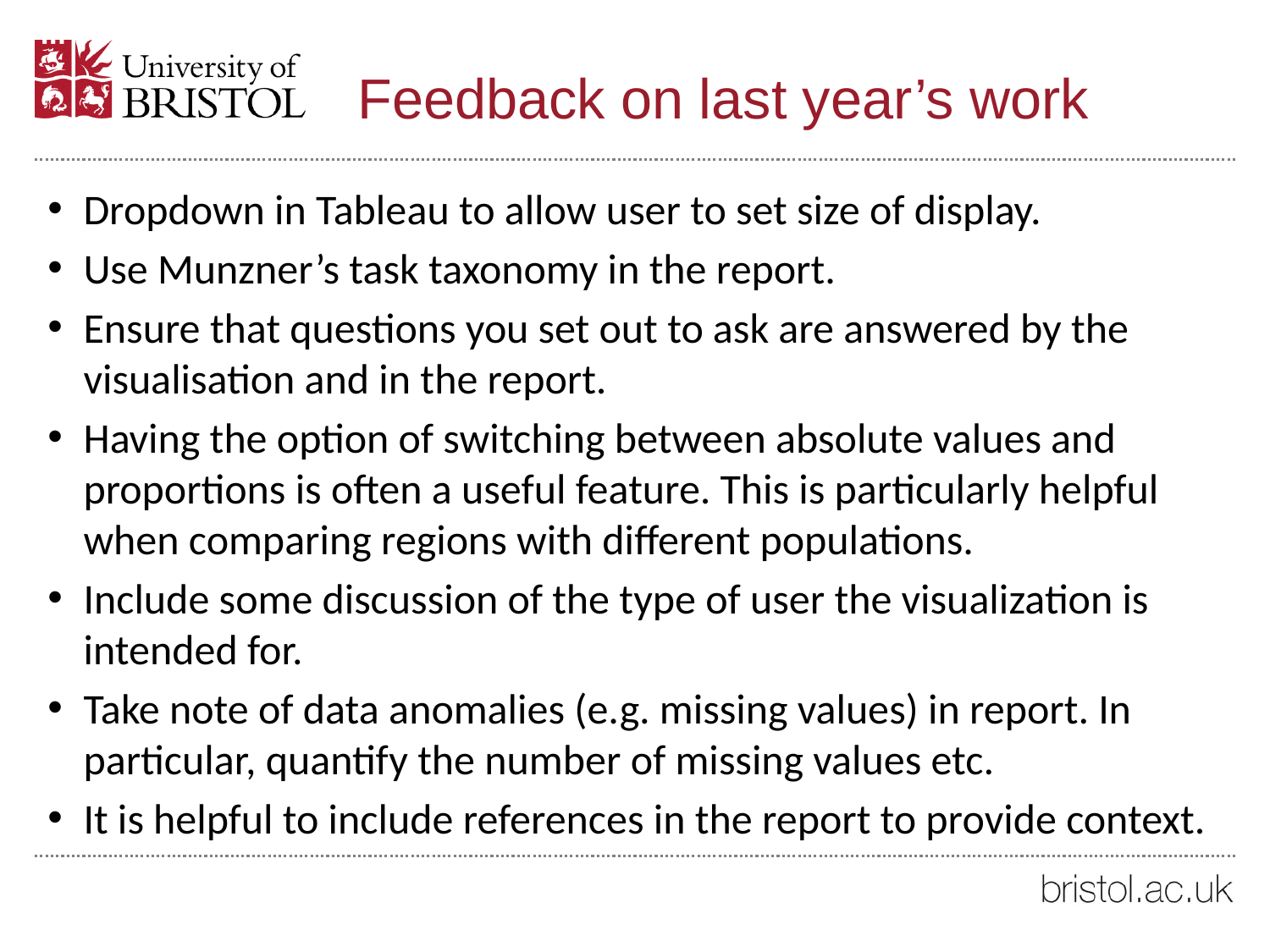

# Feedback on last year’s work
Dropdown in Tableau to allow user to set size of display.
Use Munzner’s task taxonomy in the report.
Ensure that questions you set out to ask are answered by the visualisation and in the report.
Having the option of switching between absolute values and proportions is often a useful feature. This is particularly helpful when comparing regions with different populations.
Include some discussion of the type of user the visualization is intended for.
Take note of data anomalies (e.g. missing values) in report. In particular, quantify the number of missing values etc.
It is helpful to include references in the report to provide context.